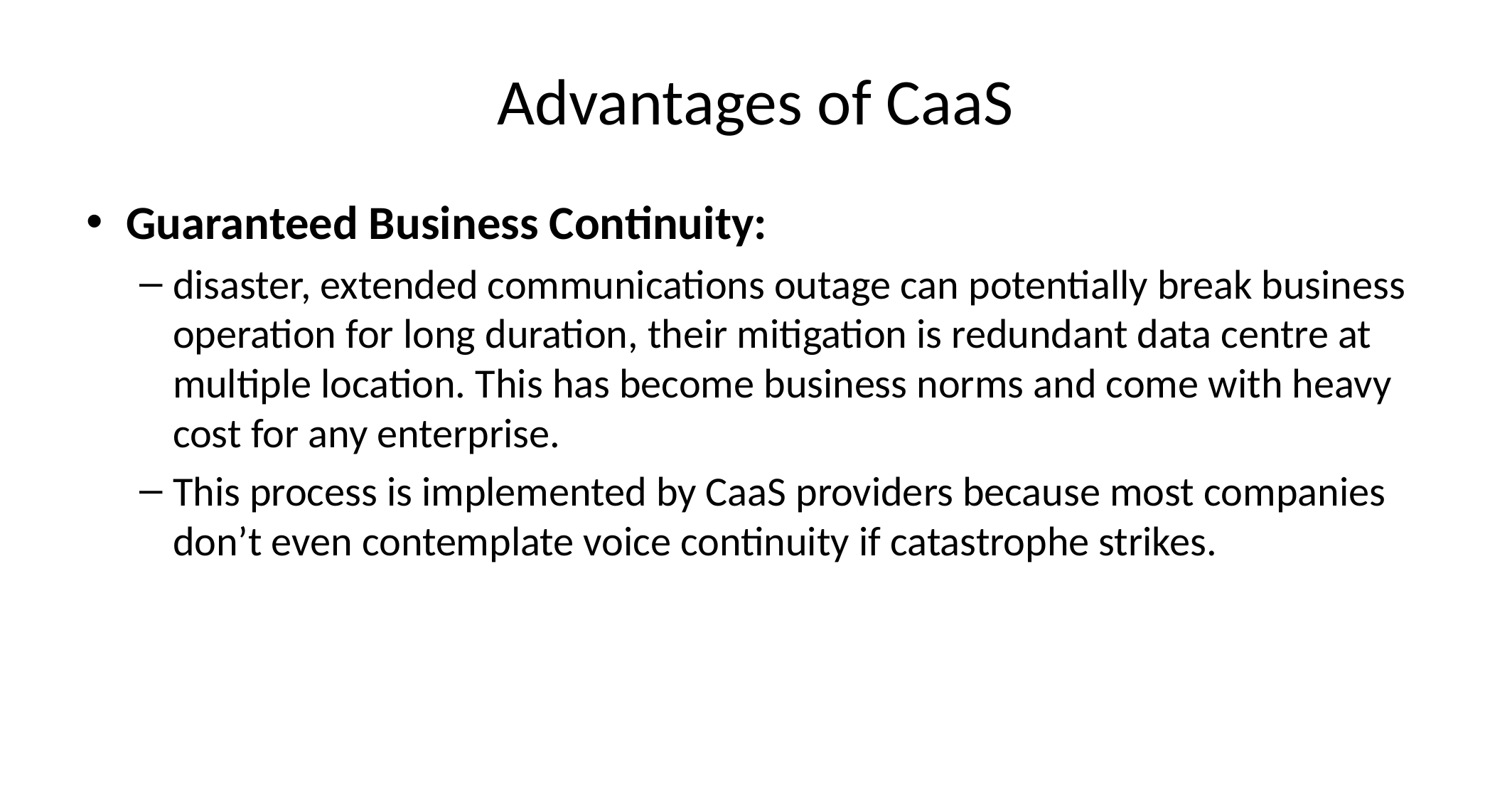

# Advantages of CaaS
Guaranteed Business Continuity:
disaster, extended communications outage can potentially break business operation for long duration, their mitigation is redundant data centre at multiple location. This has become business norms and come with heavy cost for any enterprise.
This process is implemented by CaaS providers because most companies don’t even contemplate voice continuity if catastrophe strikes.